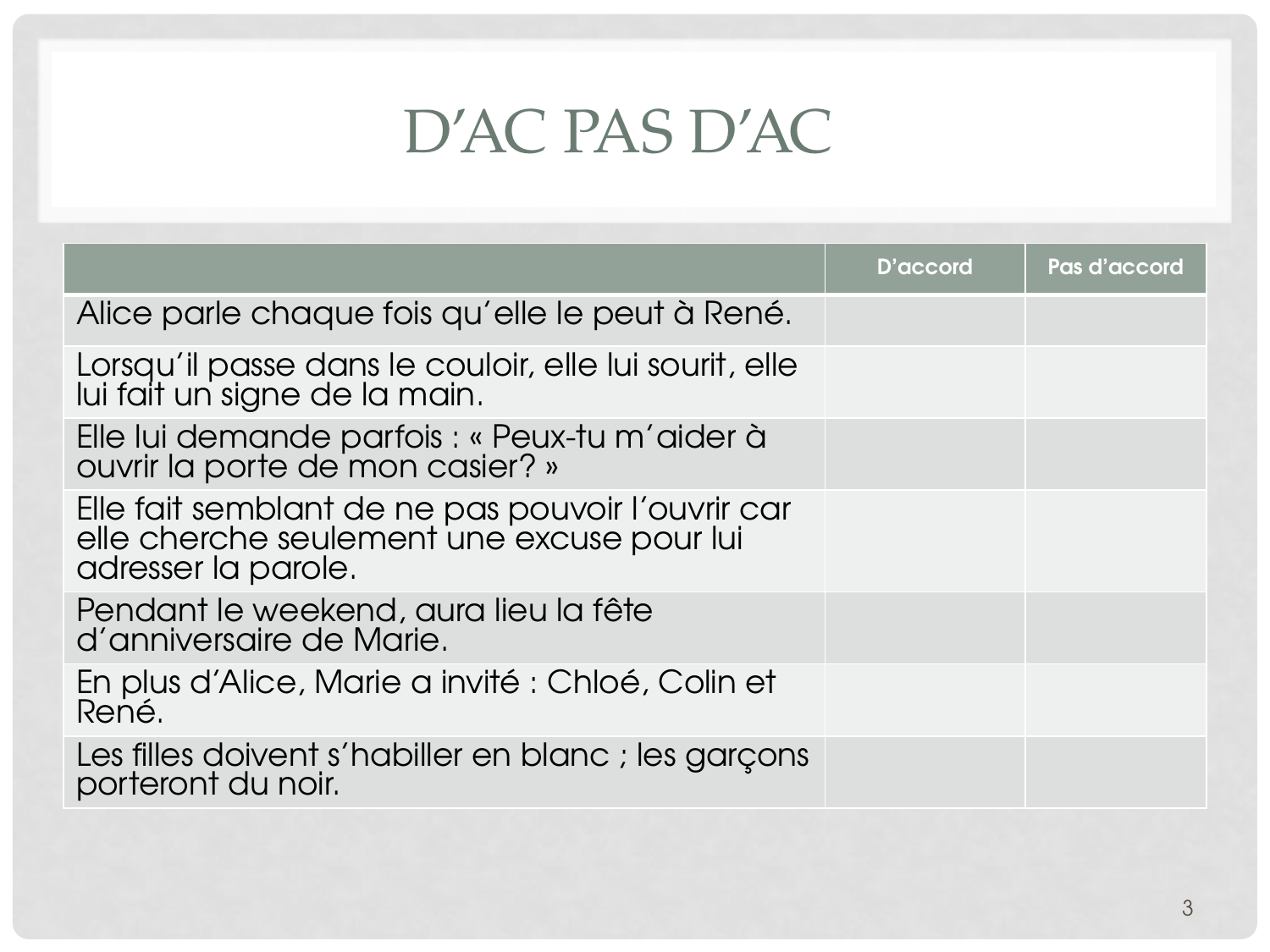

# D’ac pas d’ac
|  | D’accord | Pas d’accord |
| --- | --- | --- |
| Alice parle chaque fois qu’elle le peut à René. |  |  |
| Lorsqu’il passe dans le couloir, elle lui sourit, elle lui fait un signe de la main. |  |  |
| Elle lui demande parfois : « Peux-tu m’aider à ouvrir la porte de mon casier? » |  |  |
| Elle fait semblant de ne pas pouvoir l’ouvrir car elle cherche seulement une excuse pour lui adresser la parole. |  |  |
| Pendant le weekend, aura lieu la fête d’anniversaire de Marie. |  |  |
| En plus d’Alice, Marie a invité : Chloé, Colin et René. |  |  |
| Les filles doivent s’habiller en blanc ; les garçons porteront du noir. |  |  |
3